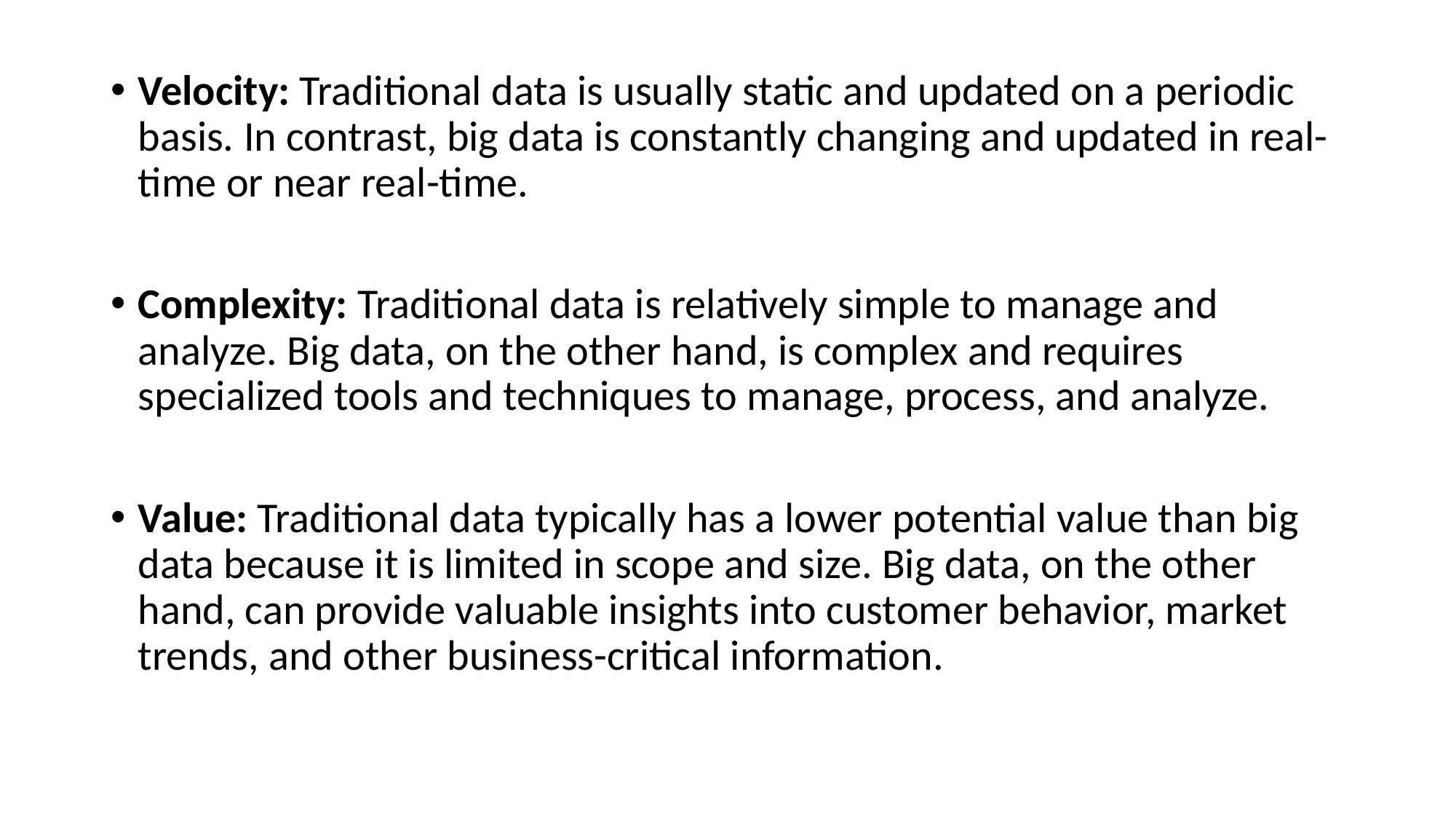

Velocity: Traditional data is usually static and updated on a periodic basis. In contrast, big data is constantly changing and updated in real-time or near real-time.

Complexity: Traditional data is relatively simple to manage and analyze. Big data, on the other hand, is complex and requires specialized tools and techniques to manage, process, and analyze.

Value: Traditional data typically has a lower potential value than big data because it is limited in scope and size. Big data, on the other hand, can provide valuable insights into customer behavior, market trends, and other business-critical information.